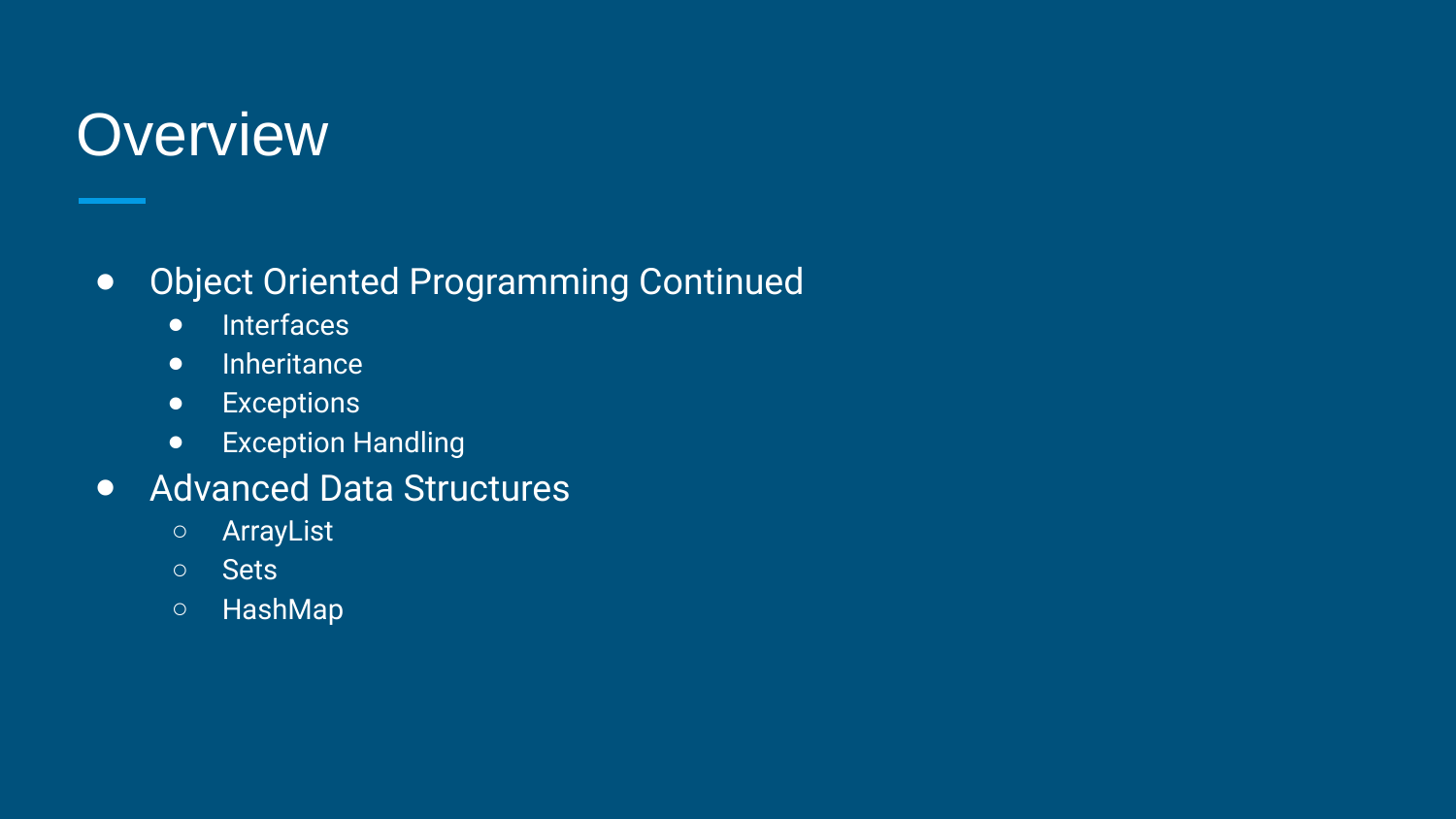

# Overview
Object Oriented Programming Continued
Interfaces
Inheritance
Exceptions
Exception Handling
Advanced Data Structures
ArrayList
Sets
HashMap